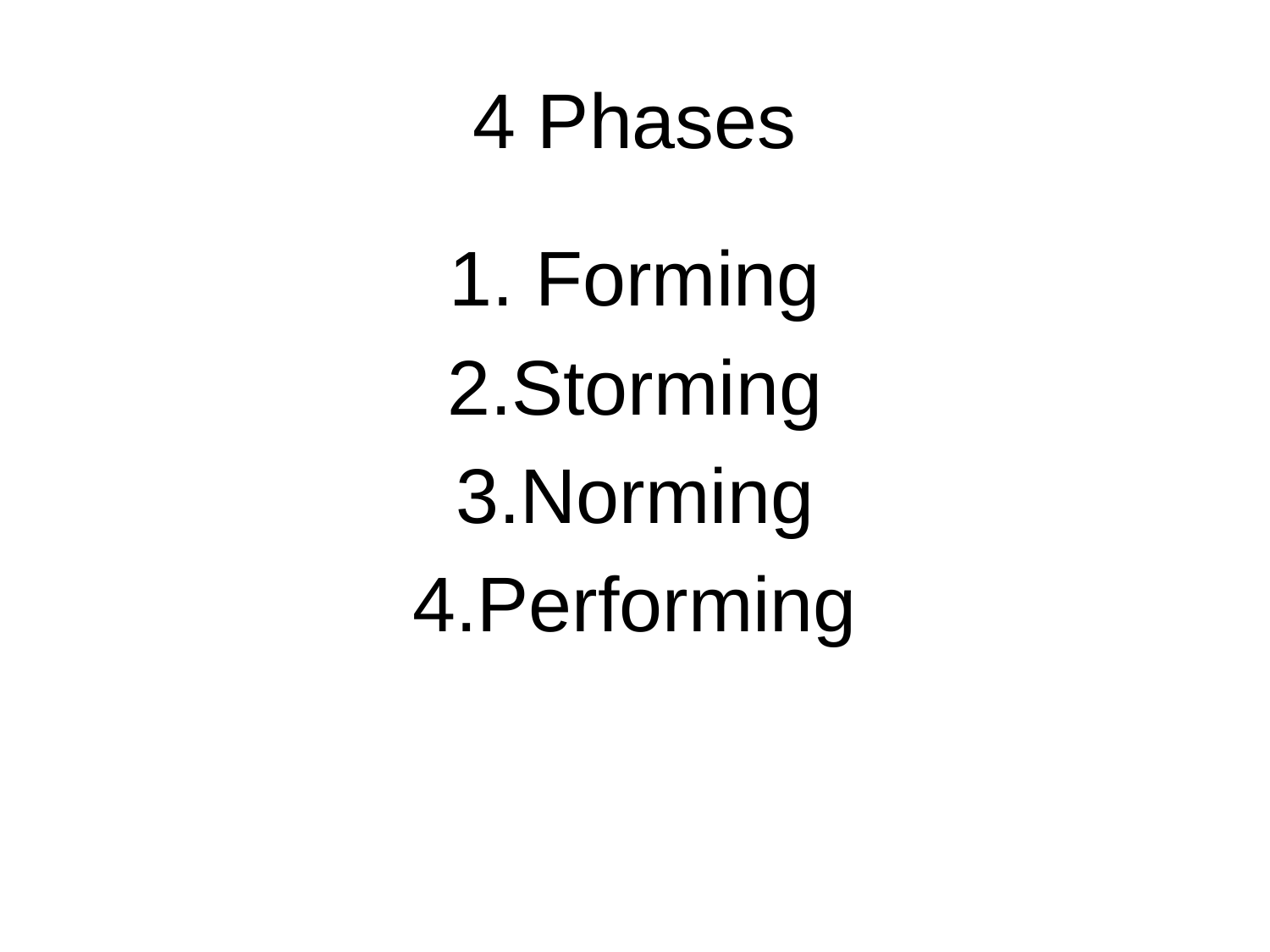

# 4 Phases
1. Forming
2.Storming
3.Norming
4.Performing